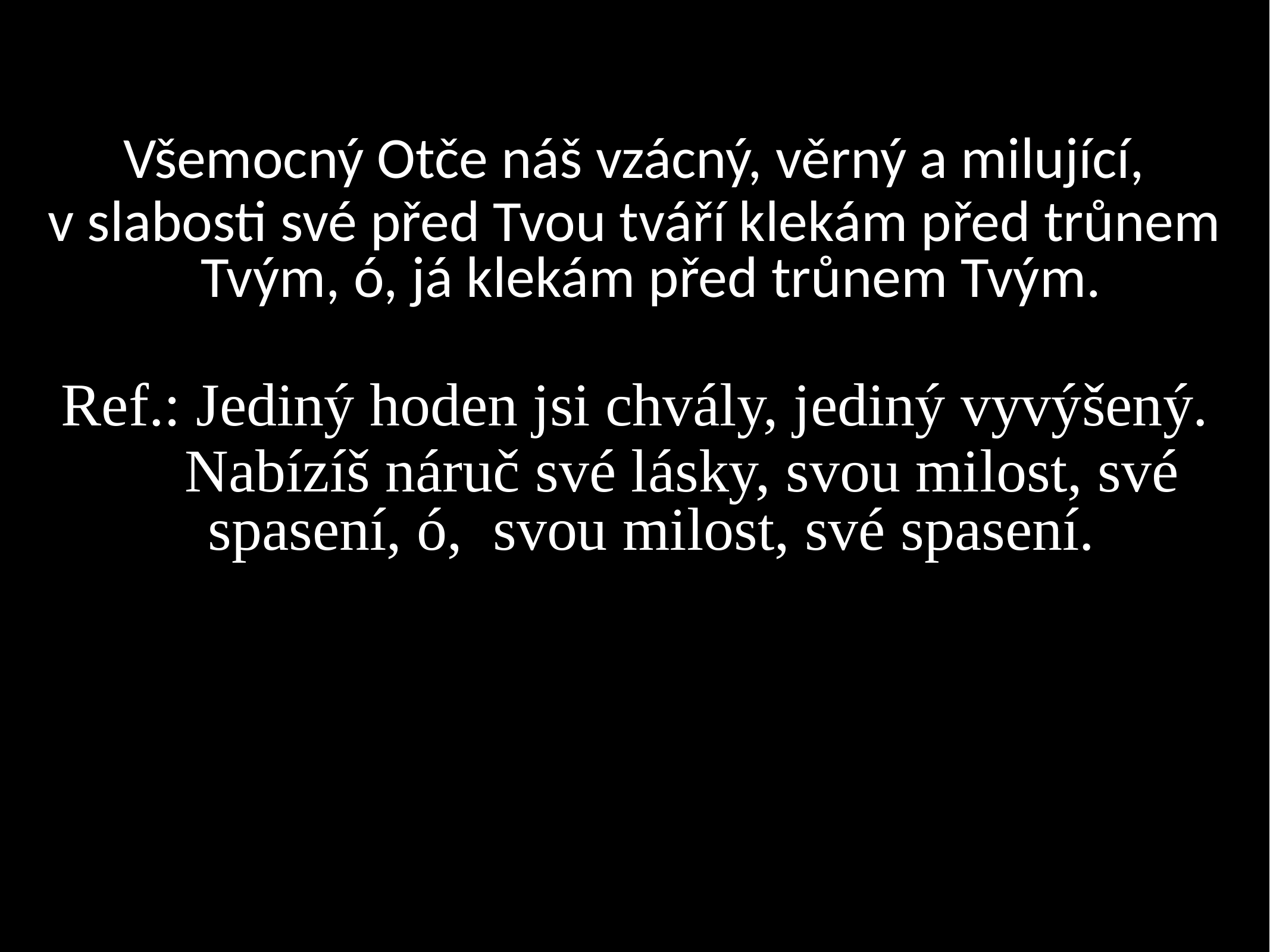

Všemocný Otče náš vzácný, věrný a milující,
v slabosti své před Tvou tváří klekám před trůnem Tvým, ó, já klekám před trůnem Tvým.

Ref.: Jediný hoden jsi chvály, jediný vyvýšený.
	    Nabízíš náruč své lásky, svou milost, své spasení, ó,  svou milost, své spasení.